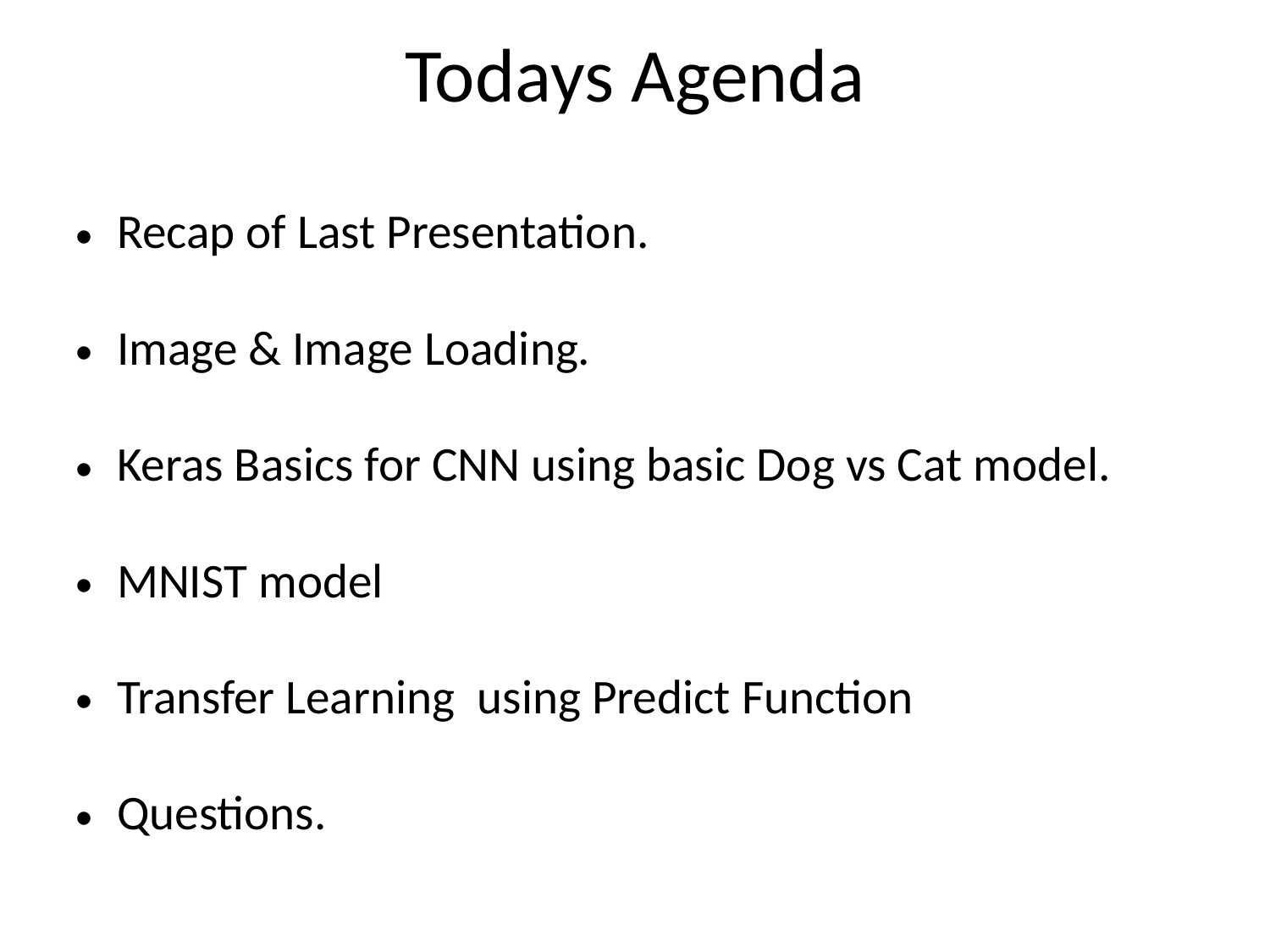

Todays Agenda

Recap of Last Presentation.

Image & Image Loading.

Keras Basics for CNN using basic Dog vs Cat model.

MNIST model

Transfer Learning  using Predict Function

Questions.